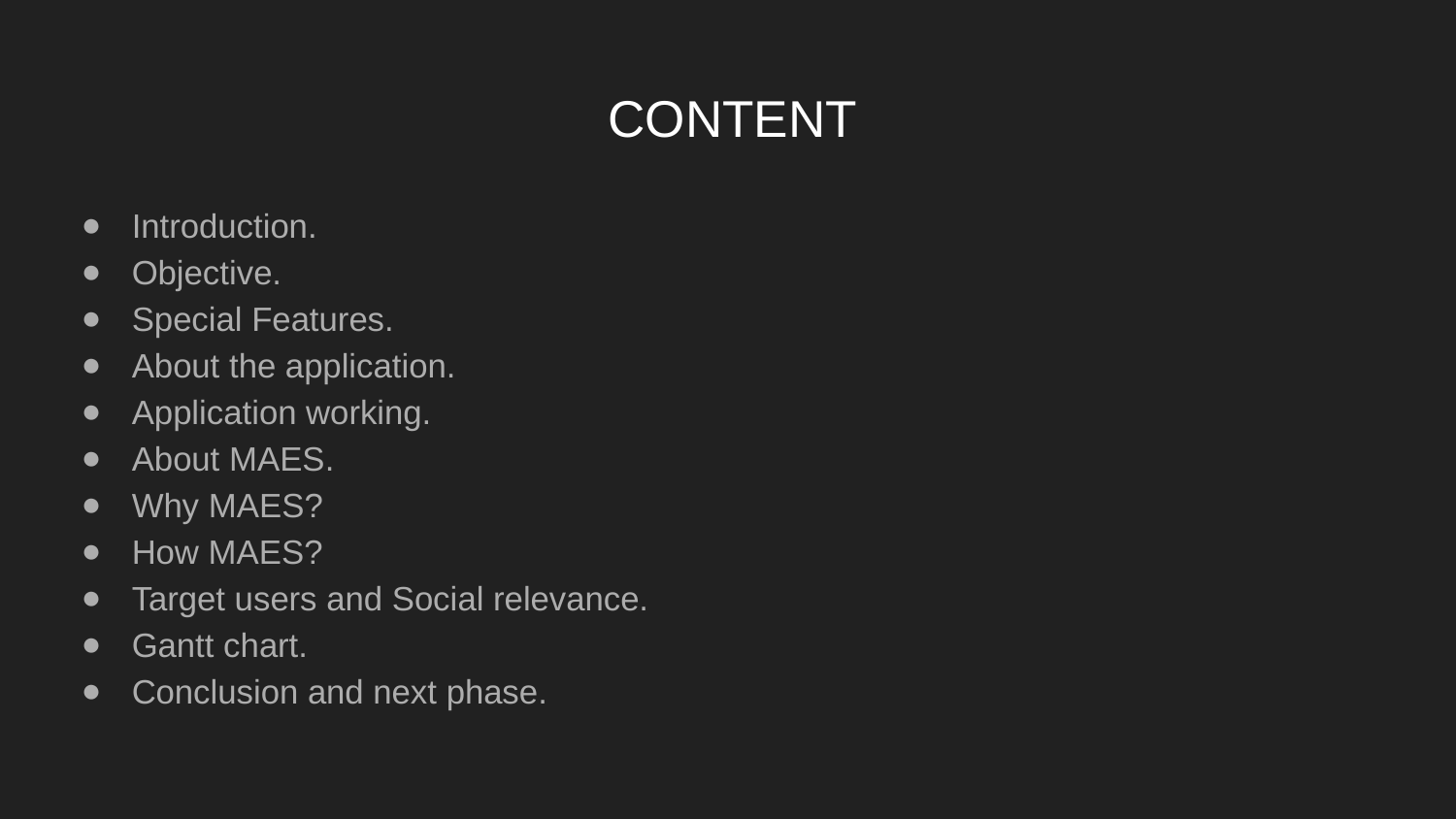

# CONTENT
Introduction.
Objective.
Special Features.
About the application.
Application working.
About MAES.
Why MAES?
How MAES?
Target users and Social relevance.
Gantt chart.
Conclusion and next phase.